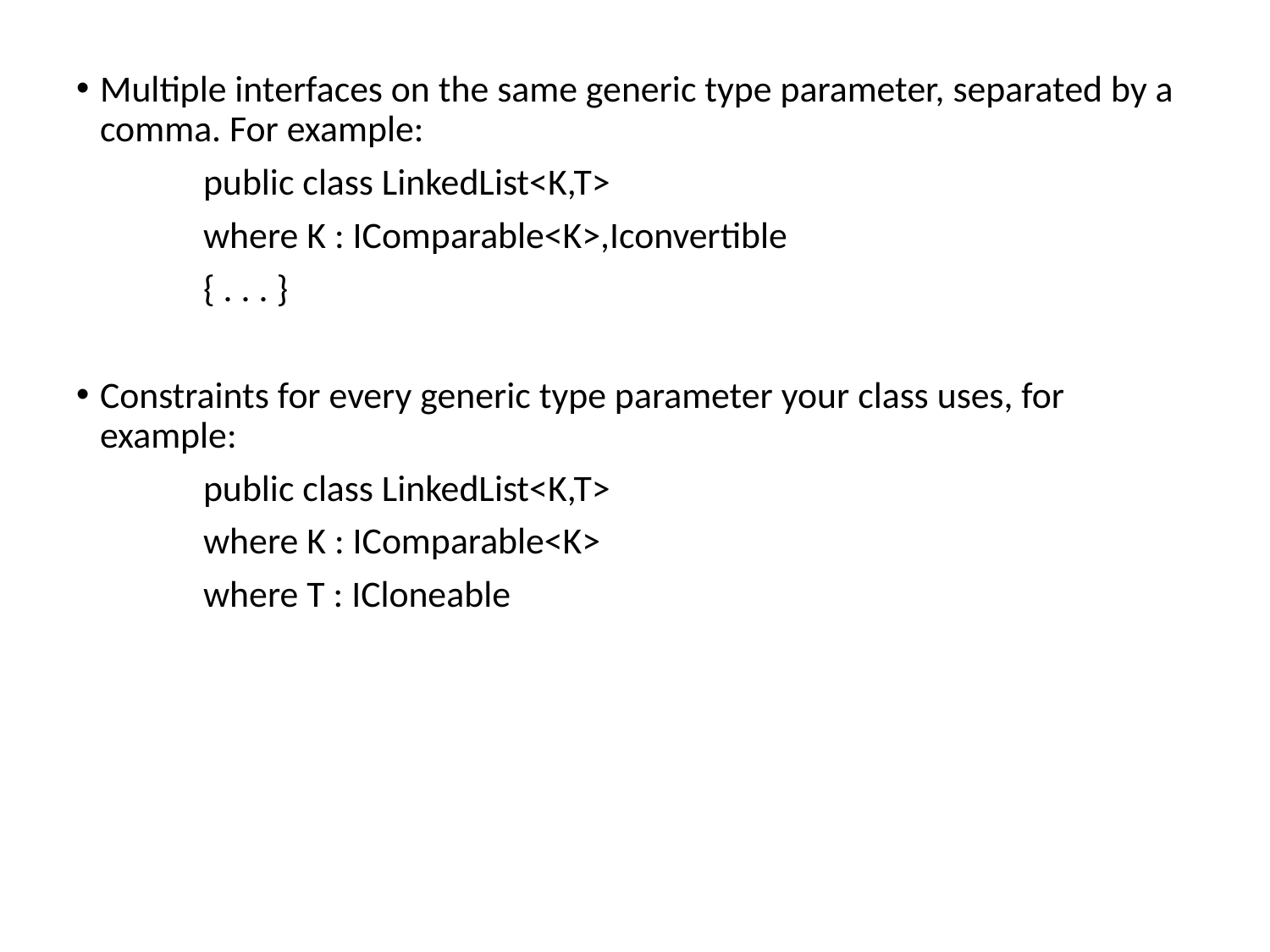

Multiple interfaces on the same generic type parameter, separated by a comma. For example:
	public class LinkedList<K,T>
	where K : IComparable<K>,Iconvertible
	{ . . . }

Constraints for every generic type parameter your class uses, for example:
	public class LinkedList<K,T>
	where K : IComparable<K>
	where T : ICloneable